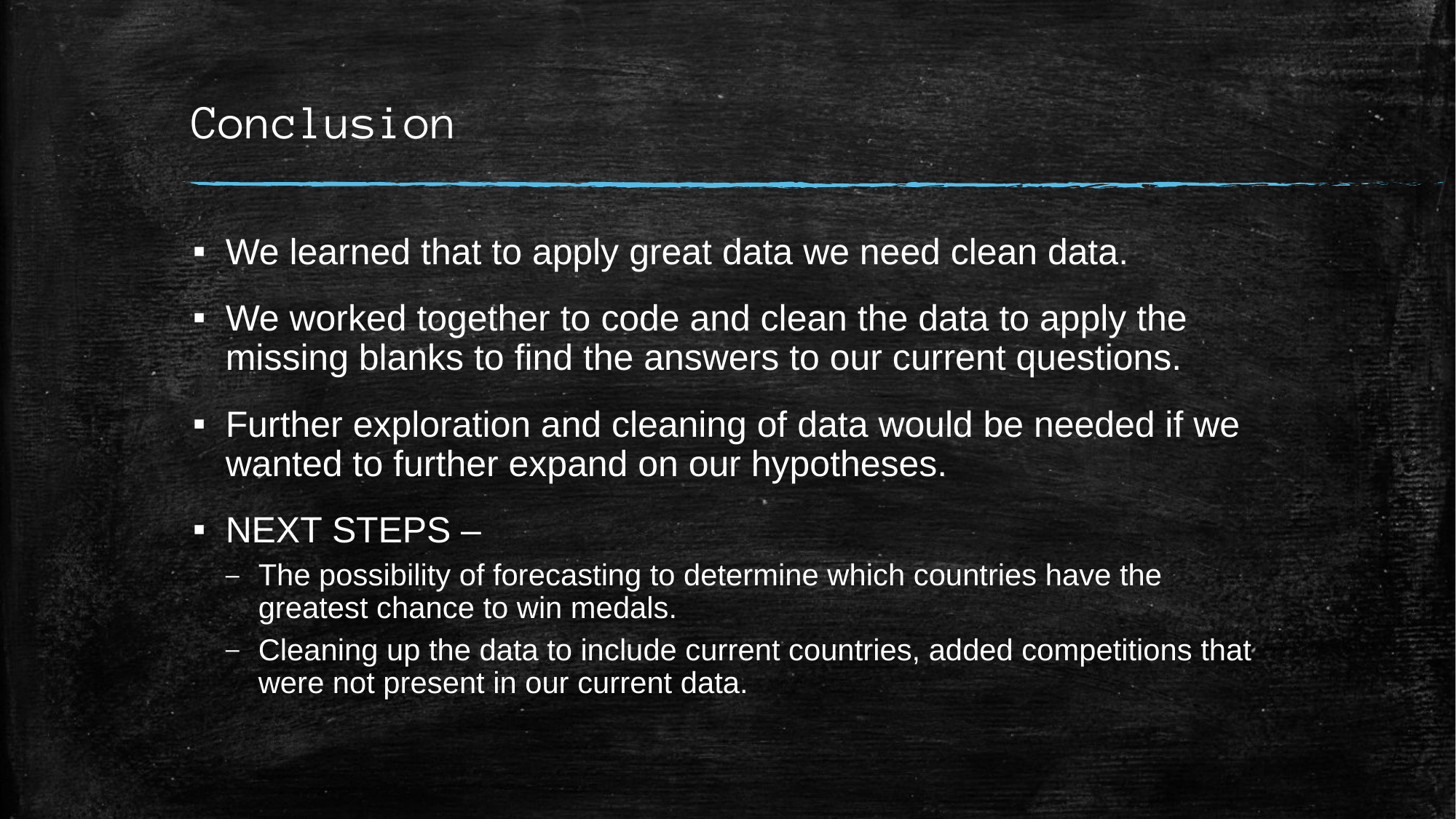

# Conclusion
We learned that to apply great data we need clean data.
We worked together to code and clean the data to apply the missing blanks to find the answers to our current questions.
Further exploration and cleaning of data would be needed if we wanted to further expand on our hypotheses.
NEXT STEPS –
The possibility of forecasting to determine which countries have the greatest chance to win medals.
Cleaning up the data to include current countries, added competitions that were not present in our current data.